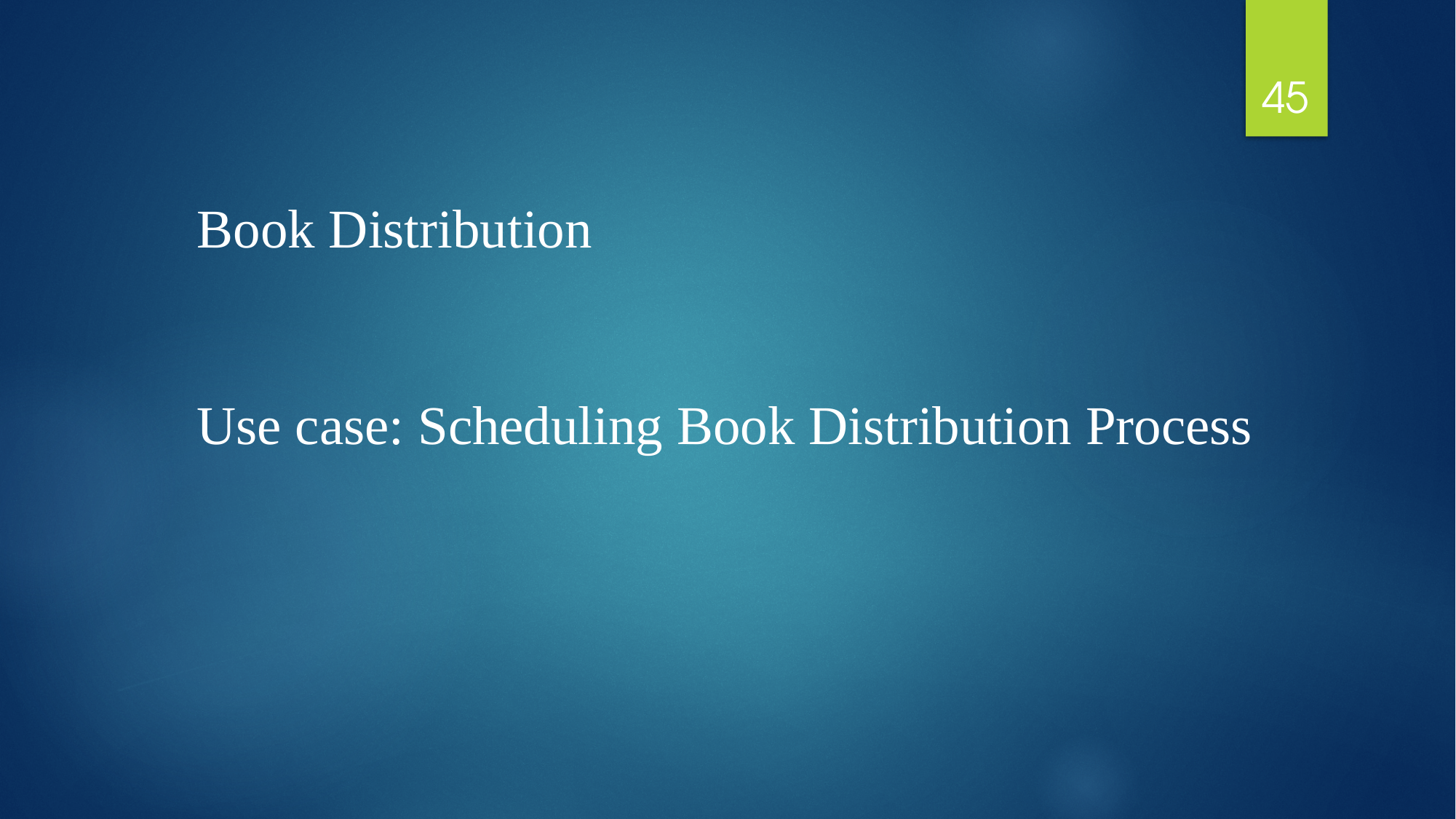

45
Book Distribution

Use case: Scheduling Book Distribution Process